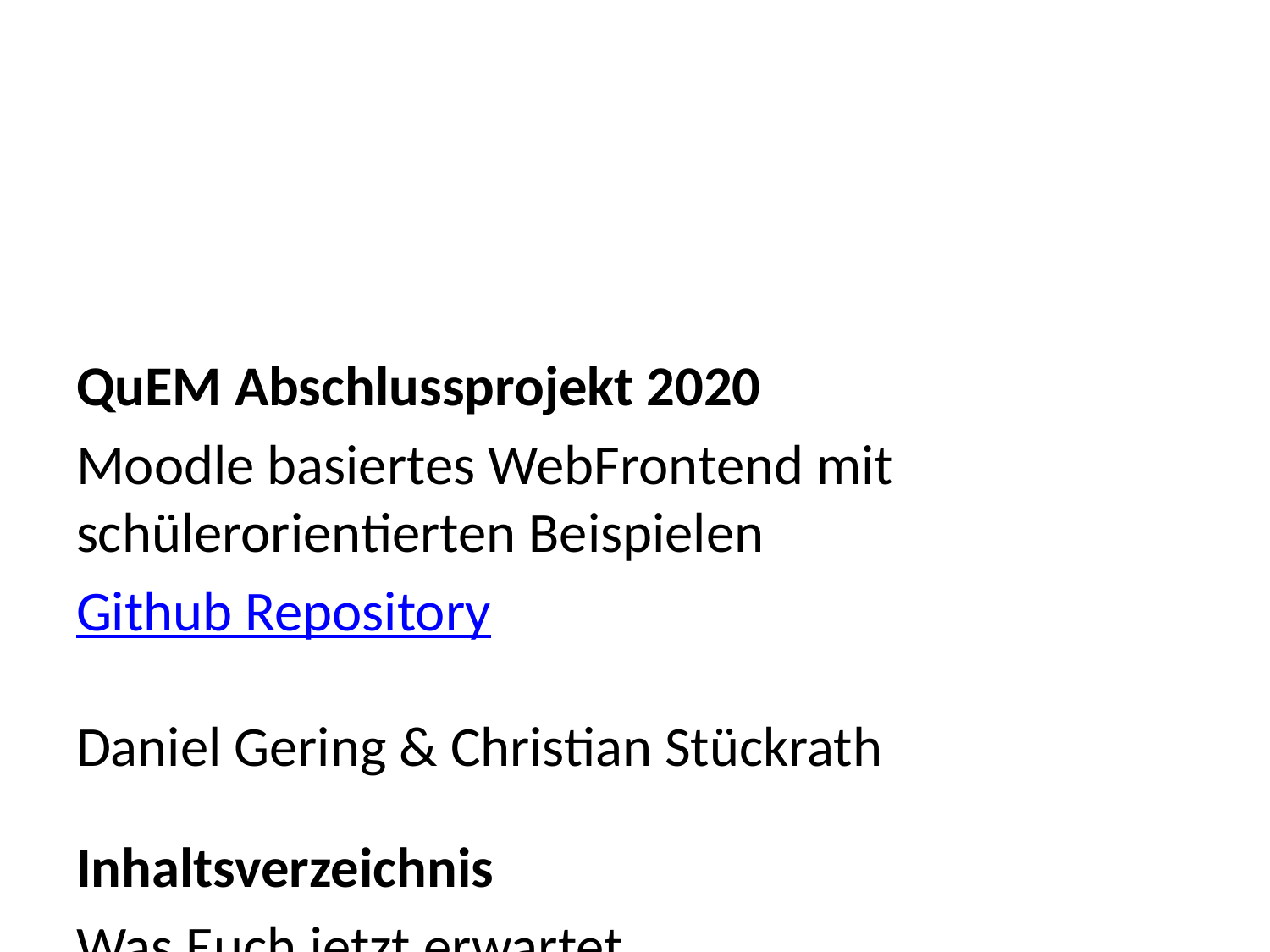

QuEM Abschlussprojekt 2020
Moodle basiertes WebFrontend mit
schülerorientierten Beispielen
Github Repository
Daniel Gering & Christian Stückrath
Inhaltsverzeichnis
Was Euch jetzt erwartet
Projektübersicht - Daniel & Christian
Zunächst schauen wir uns den Projektaublauf an. Was wurde wie umgesetzt? Das klären wir hier
Aus Sicht von Moodle - Christian
Hier blicken wir auf die Umsetzung in Moodle.
a) Um was geht's?
b) Große Herausforderungen
c) Ergebnisse & Ausblick
Aus Sicht von den SchülerInnen - Daniel
Und was machen nun die SchülerInnen?
a) Um was geht's?
b) Zusammenspiel von Hard- und Software
c) Ergebnisse & Ausblick
Projektübersicht

Machbarkeit mit Moodle?

Was kann Moodle! bzw. was kann es noch nicht?

Ist es in Moodle möglich:
Eine Schnittstelle zwischen Hard- und Software zu ermöglichen
Dadurch hätte man lediglich eine Plattform für alles
Gesammelte Daten zur Anzeige zu bringen
Wieder eine Plattform für alles aber auch in schön
Programmierspiele zu integrieren
Um unsere lieben SuS zu motivieren und für uns Abwechslung zu schaffen
Herausforderungen
Modernes Protokoll
TCP Socket? WebSocket? Alternativen?
Richtige Wahl der IDE
Schlank, flexibel, Github, einfach
Performance
Code soll effizient sein
10+ Mögliche Verbindungen
Alle SchülerInnen sollen sich verbinden können
Richtige Programmiersprache
Java unnötig kompliziert, Python wesentlich einfacher
0% Erfahrung
mit JavaScript + HTML und trotzdem geht's!

Warum WebSocket Protokoll?
Prinzip des Websockets?
Schickt bspw. ein Client eine Nachricht an den Server, so sendet
der Server an alle die Nachricht
Prinzip des Websockets?
Im Prinzip funktioniert ein Websocket wie eine Whatsapp-Broadcast
WebSocket
Die ganze Zeit höre ich Websocket, wie funktioniert das denn jetzt?
Websocket ist recht einfach einzurichten. Normalerweise muss man sich noch einen Server initialisieren, der sich mit Websocket- clients verbindet. Wir verwenden allerdings einen externen Server. Hier ein Auschnitt, wie sich ein HTML-Client verbinden muss.
wsUri = "wss://connect.websocket.in/...;
websocket = new WebSocket(wsUri);

function onMessage(evt)
{
   websocket.send(evt);
}

Beispiel HTML Quell-Code
Von der Idee zur Umsetzung
Konkret: Wir wollen Daten von SuS auslesen lassen. Diese Daten sollen an ein Websocket geschickt werden, der wiederum mit Moodle verbunden ist. Moodle zeigt die Daten dann an
Von der Idee zur Umsetzung
Meine Aufgabe: Simulation der Hardware, um zu testen, ob Moodle Daten empfangen kann und zur anzeigen bringen kann
Vorführung in Moodle- Live Demo
Zu finden in unsrem Moodle-Kurs.

Wettkampf

Stille Post

Diagramme
Ergebnisse
01. Moodle kann es!
Ist ja klar. Moodle basiert ja auf einem HTML Code und JavaScript geht auch
02. Allerdings...
Bietet das neues Potential für solche Anwendungen.
03. Denn...
Wird solch eine Seite in Moodle geöffnet führt das JavaScript den Code indiviuell für jede Instanz neu aus.
04. Und das bringt mir genau was?
Jede Teilnehmer kann sich individuelle Websocket-Verbindungen öffnen und mit ihnen kommunizieren, ohne großen Aufwand! Mit jeder neu geöffneten Seite wird eine neue Verbindung aufgebaut.
Ausblick
Speicherung der Daten
Wenn man den Browser aktualisiert sind die Daten verloren. Das kann ein Nachteil sein. Besser wäre es, wenn die Daten gespeichert wären
Schönere Kurse erstellen
Mit diesem Modell könnte man sich anschaulichere Moodle Kurse erstellen
Der ultimative Moodle Kurs?
Etwas übertrieben. Aber man muss sich vorstellen, wass alles in Moodle mit den Websockets möglich wäre. In der elektrotechnik könnte man interaktive Kurse damit durchführen und die SuS könnten sich durch SoL weitereintwickeln!
Aber...
Das alles kann recht aufwendig sein... Dafür braucht man viel Zeit und ein komplettes didaktisches Konzept dahinter. ... man darf ja noch Träumen
Vielen Dank an Euch!
Bleibt im Kontakt!